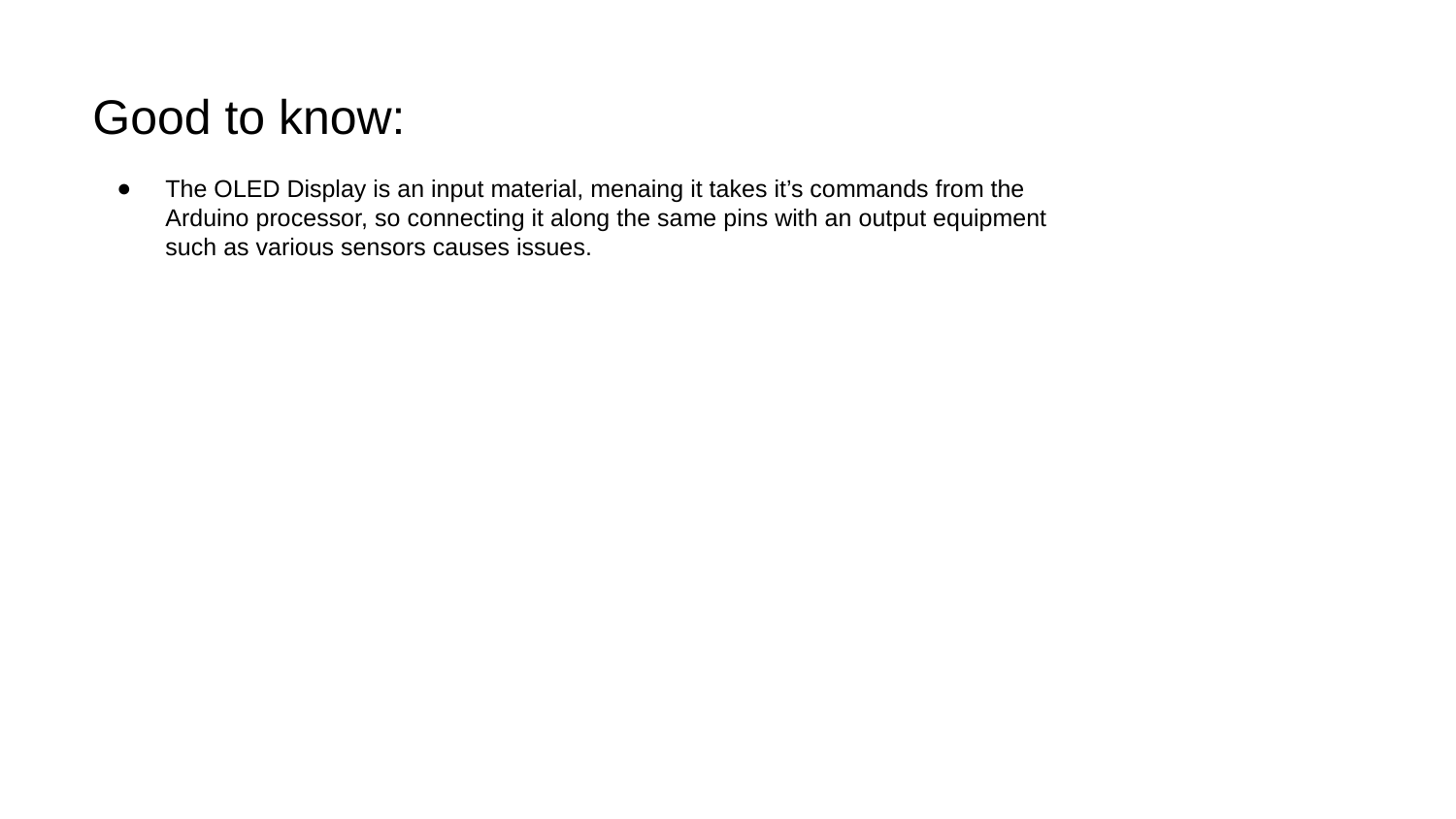

# Good to know:

The OLED Display is an input material, menaing it takes it’s commands from the Arduino processor, so connecting it along the same pins with an output equipment such as various sensors causes issues.